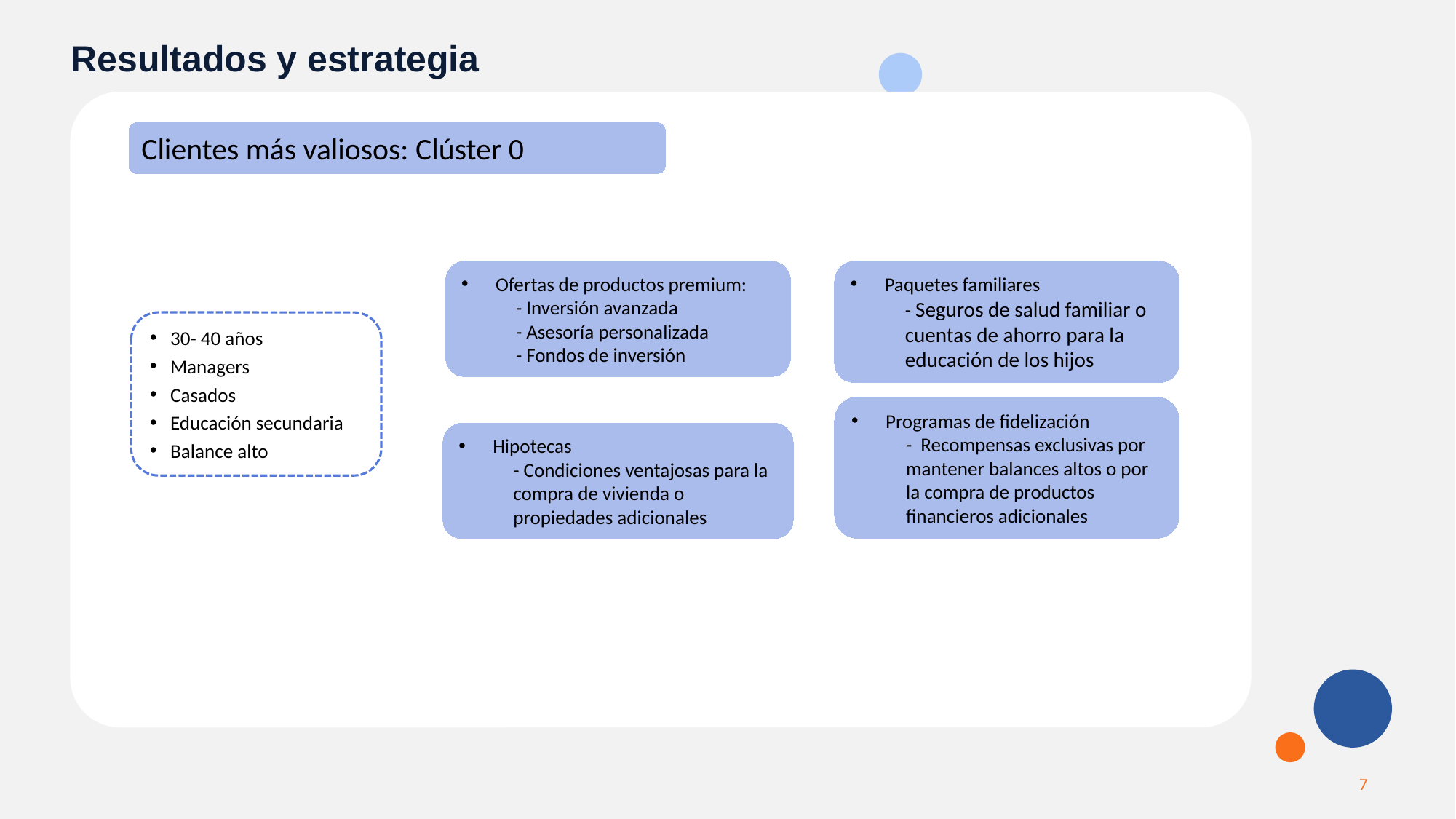

Resultados y estrategia

Clientes más valiosos: Clúster 0
Ofertas de productos premium:
- Inversión avanzada
- Asesoría personalizada
- Fondos de inversión
Paquetes familiares
- Seguros de salud familiar o cuentas de ahorro para la educación de los hijos
30- 40 años
Managers
Casados
Educación secundaria
Balance alto
Programas de fidelización
-  Recompensas exclusivas por mantener balances altos o por la compra de productos financieros adicionales
Hipotecas
- Condiciones ventajosas para la compra de vivienda o propiedades adicionales